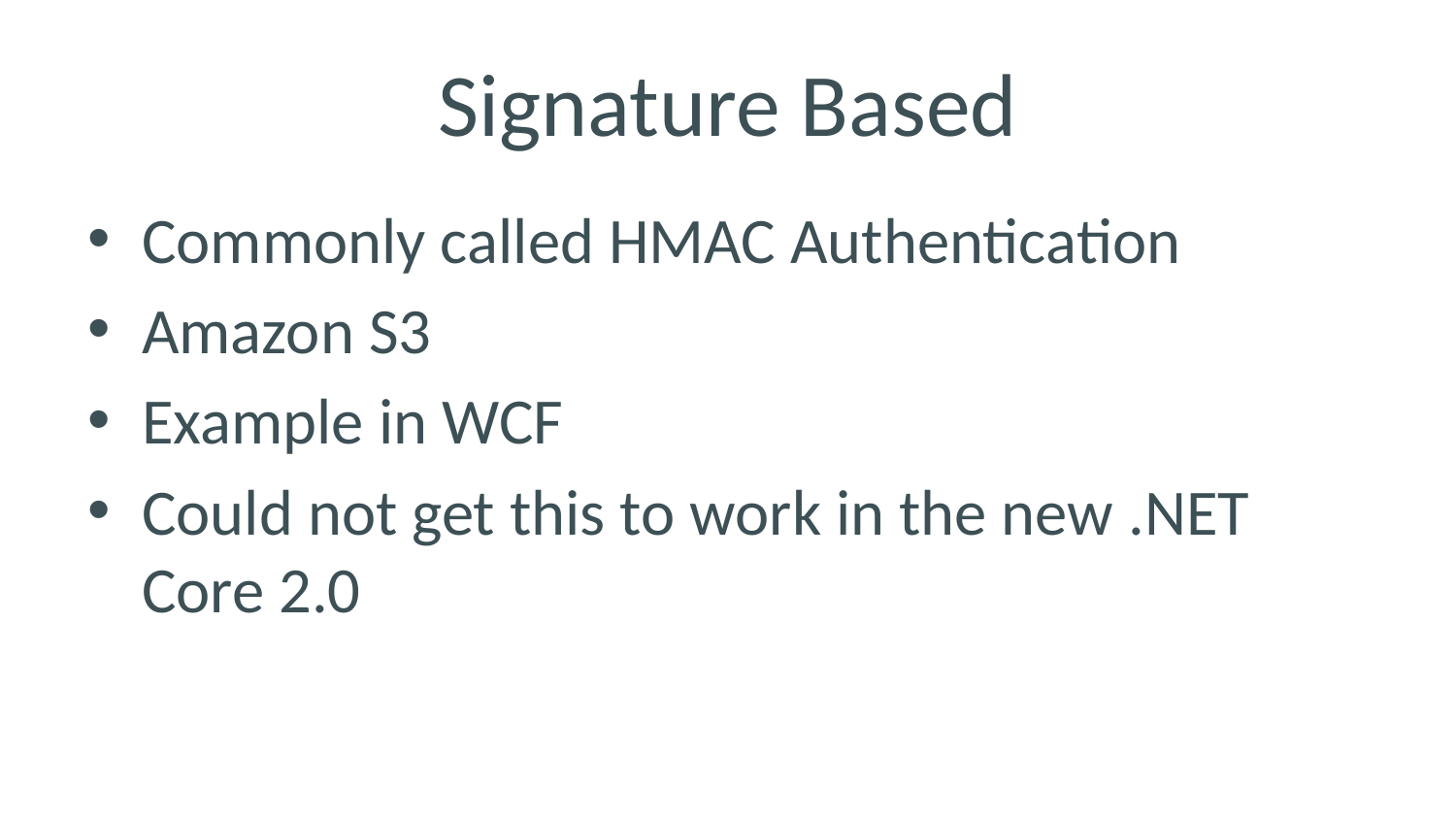

# Signature Based
Commonly called HMAC Authentication
Amazon S3
Example in WCF
Could not get this to work in the new .NET Core 2.0